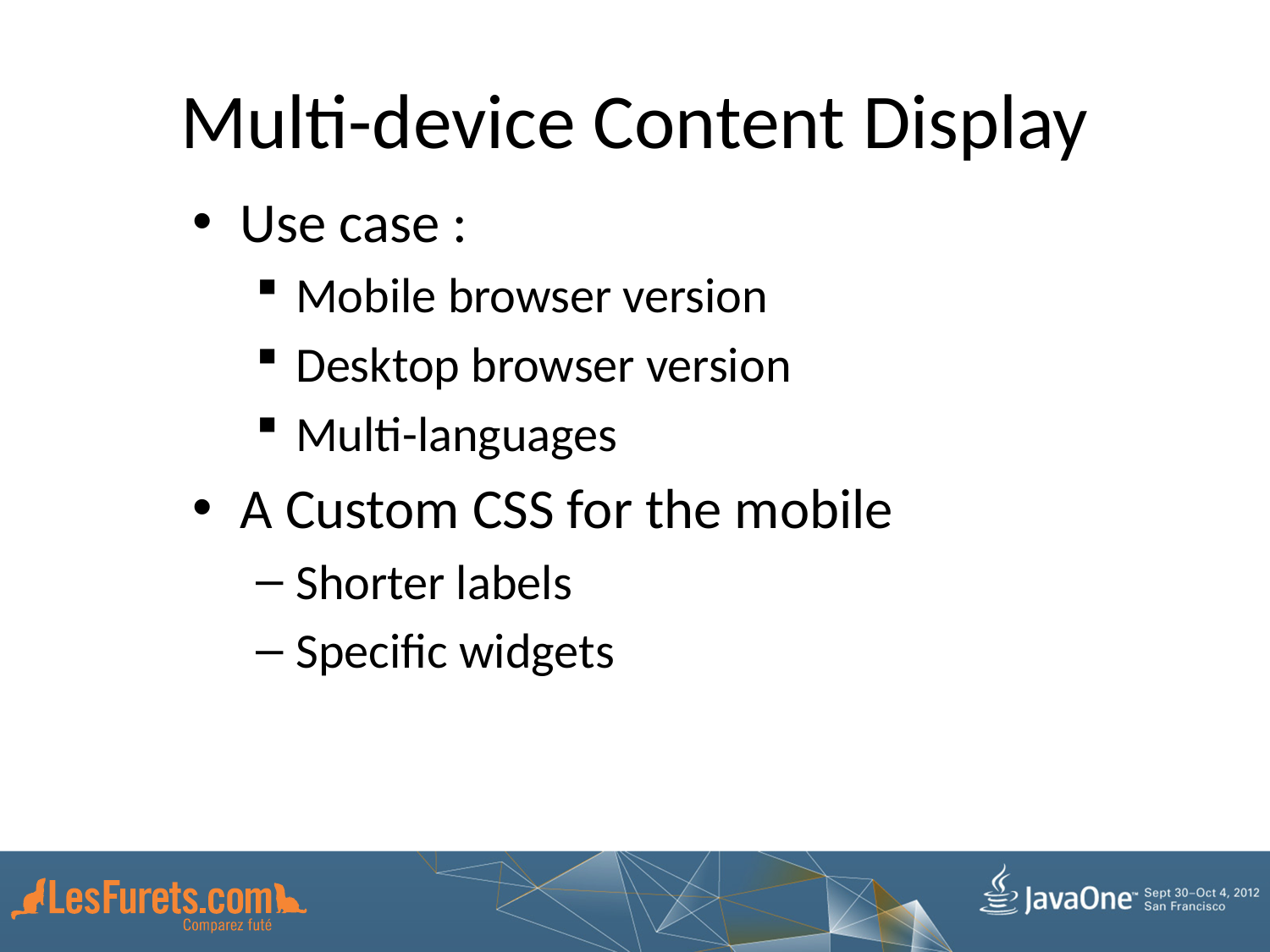

# Multi-device Content Display
Use case :
Mobile browser version
Desktop browser version
Multi-languages
A Custom CSS for the mobile
Shorter labels
Specific widgets